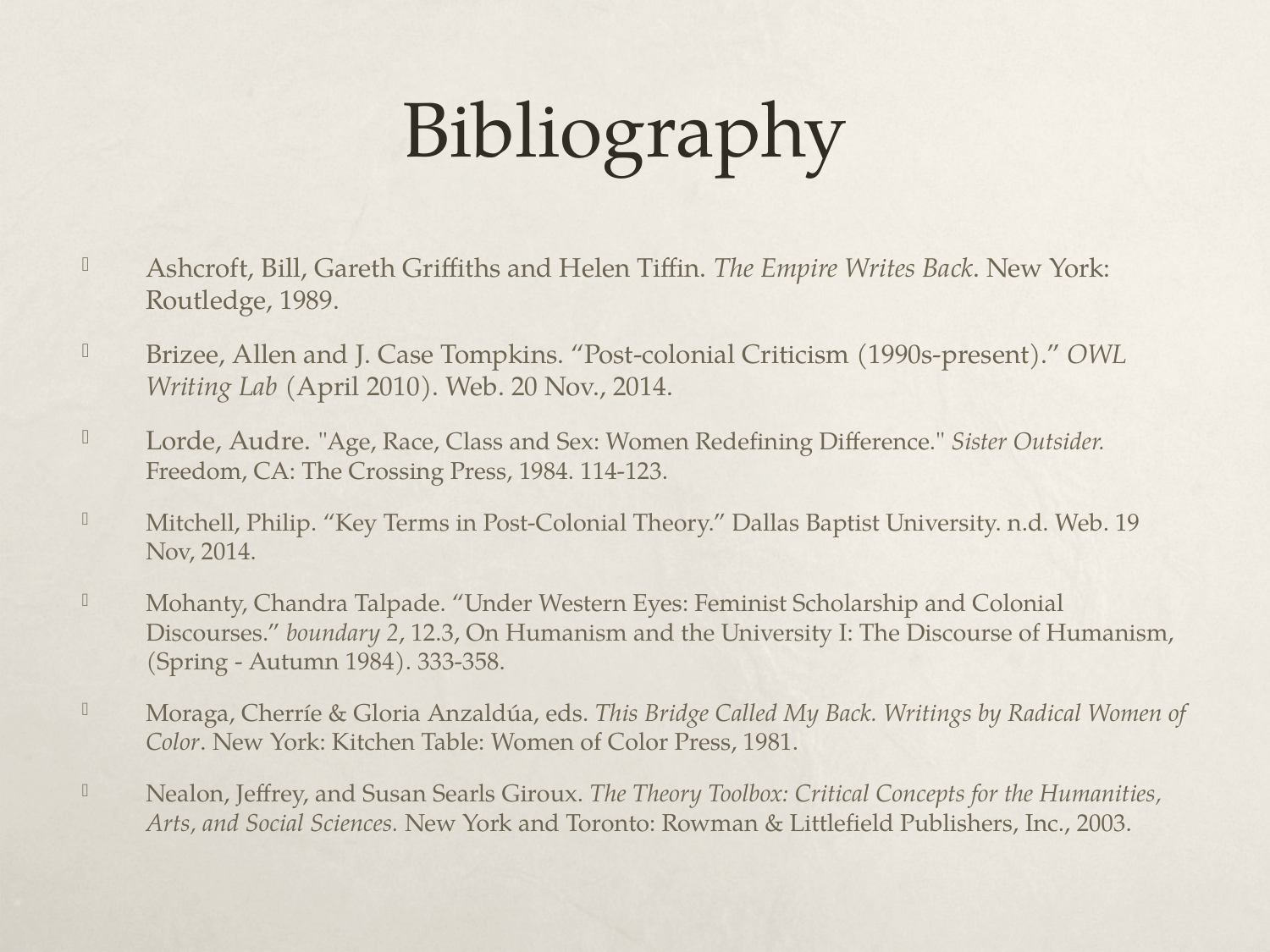

# Bibliography
Ashcroft, Bill, Gareth Griffiths and Helen Tiffin. The Empire Writes Back. New York: Routledge, 1989.
Brizee, Allen and J. Case Tompkins. “Post-colonial Criticism (1990s-present).” OWL Writing Lab (April 2010). Web. 20 Nov., 2014.
Lorde, Audre. "Age, Race, Class and Sex: Women Redefining Difference." Sister Outsider. Freedom, CA: The Crossing Press, 1984. 114-123.
Mitchell, Philip. “Key Terms in Post-Colonial Theory.” Dallas Baptist University. n.d. Web. 19 Nov, 2014.
Mohanty, Chandra Talpade. “Under Western Eyes: Feminist Scholarship and Colonial Discourses.” boundary 2, 12.3, On Humanism and the University I: The Discourse of Humanism, (Spring - Autumn 1984). 333-358.
Moraga, Cherríe & Gloria Anzaldúa, eds. This Bridge Called My Back. Writings by Radical Women of Color. New York: Kitchen Table: Women of Color Press, 1981.
Nealon, Jeffrey, and Susan Searls Giroux. The Theory Toolbox: Critical Concepts for the Humanities, Arts, and Social Sciences. New York and Toronto: Rowman & Littlefield Publishers, Inc., 2003.